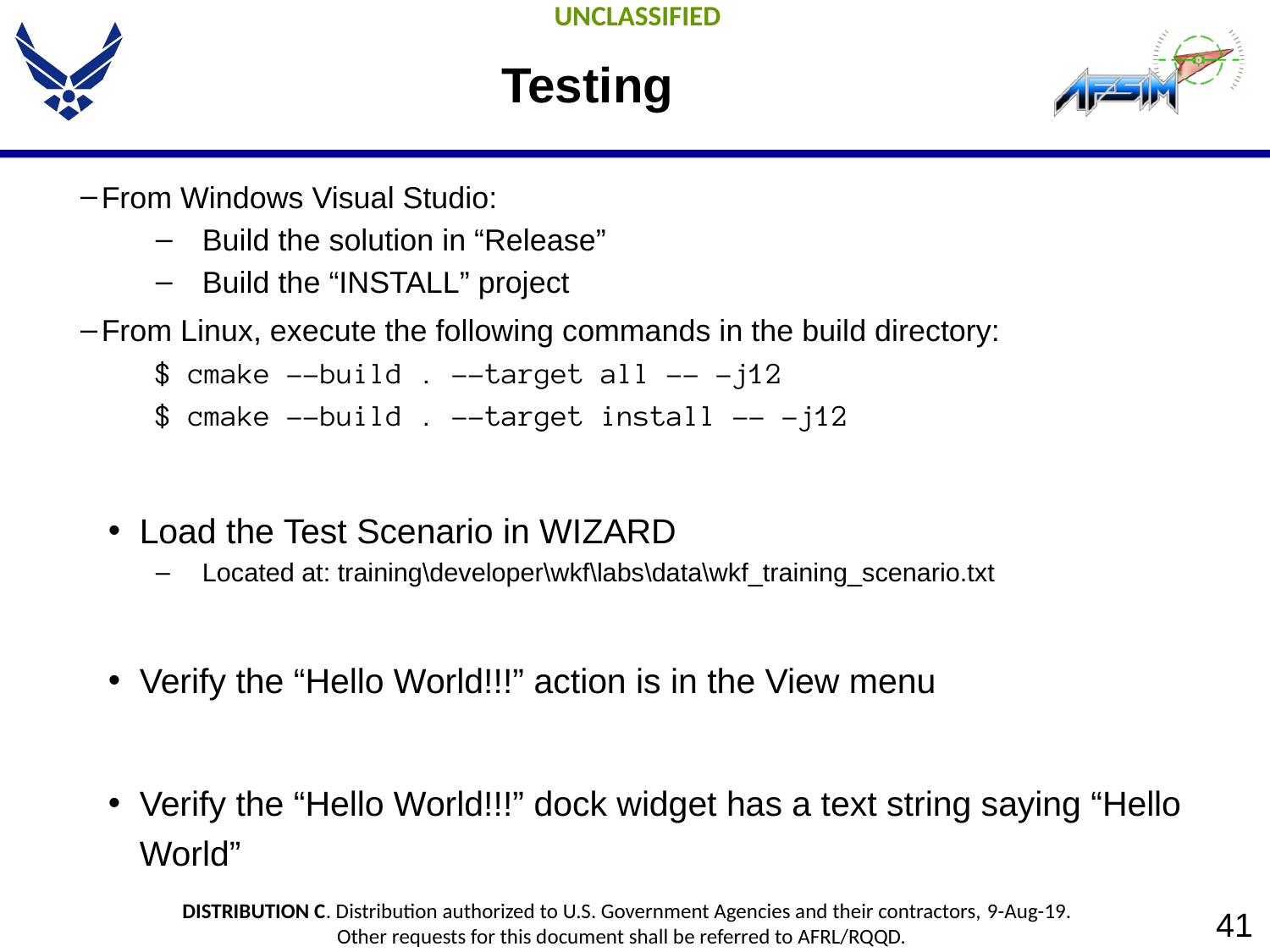

# Testing
From Windows Visual Studio:
Build the solution in “Release”
Build the “INSTALL” project
From Linux, execute the following commands in the build directory:
$ cmake --build . --target all -- -j12
$ cmake --build . --target install -- -j12

Load the Test Scenario in WIZARD
Located at: training\developer\wkf\labs\data\wkf_training_scenario.txt

Verify the “Hello World!!!” action is in the View menu

Verify the “Hello World!!!” dock widget has a text string saying “Hello World”